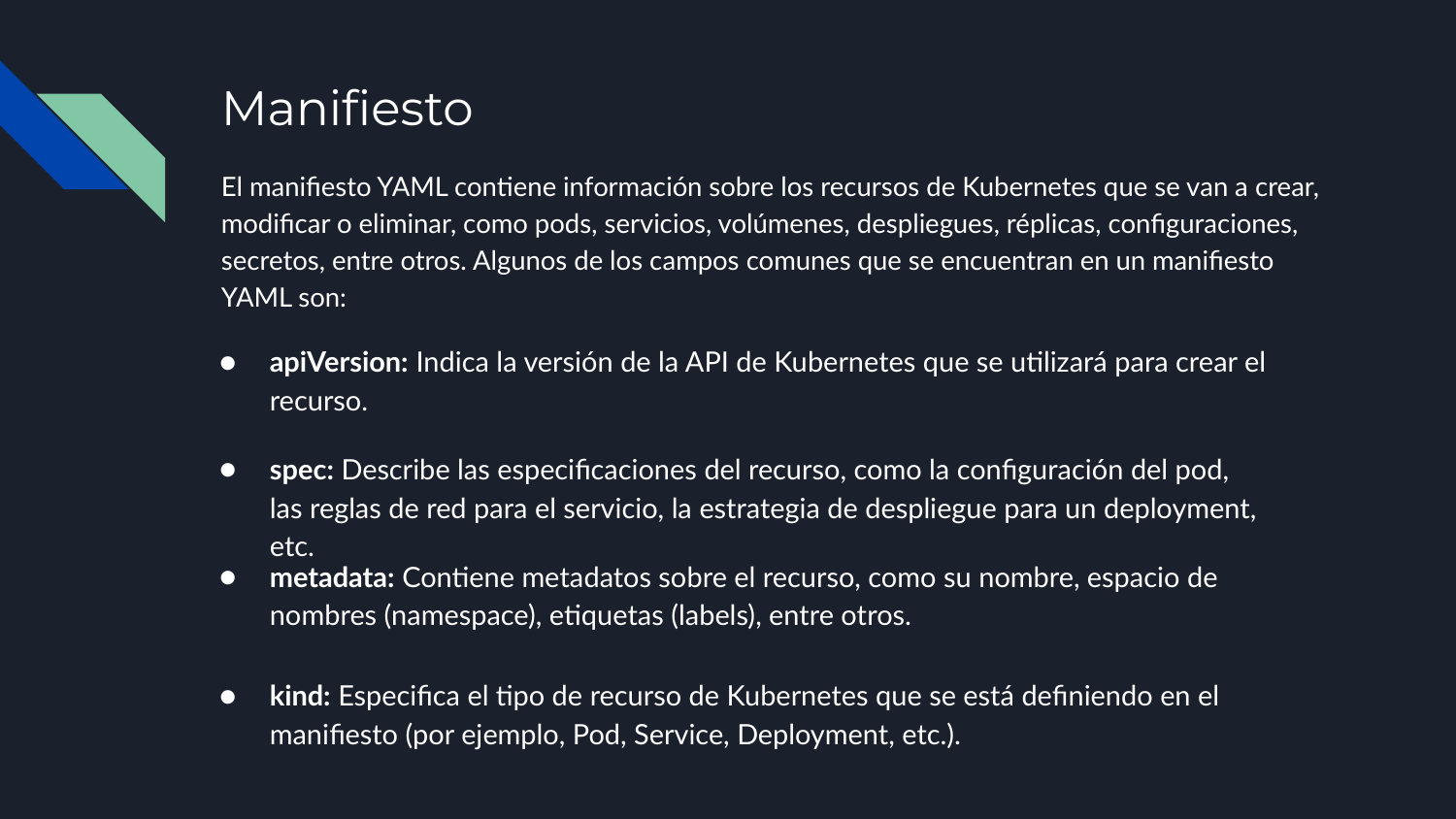

# Manifiesto
El manifiesto YAML contiene información sobre los recursos de Kubernetes que se van a crear, modificar o eliminar, como pods, servicios, volúmenes, despliegues, réplicas, configuraciones, secretos, entre otros. Algunos de los campos comunes que se encuentran en un manifiesto YAML son:
apiVersion: Indica la versión de la API de Kubernetes que se utilizará para crear el recurso.
spec: Describe las especificaciones del recurso, como la configuración del pod, las reglas de red para el servicio, la estrategia de despliegue para un deployment, etc.
metadata: Contiene metadatos sobre el recurso, como su nombre, espacio de nombres (namespace), etiquetas (labels), entre otros.
kind: Especifica el tipo de recurso de Kubernetes que se está definiendo en el manifiesto (por ejemplo, Pod, Service, Deployment, etc.).